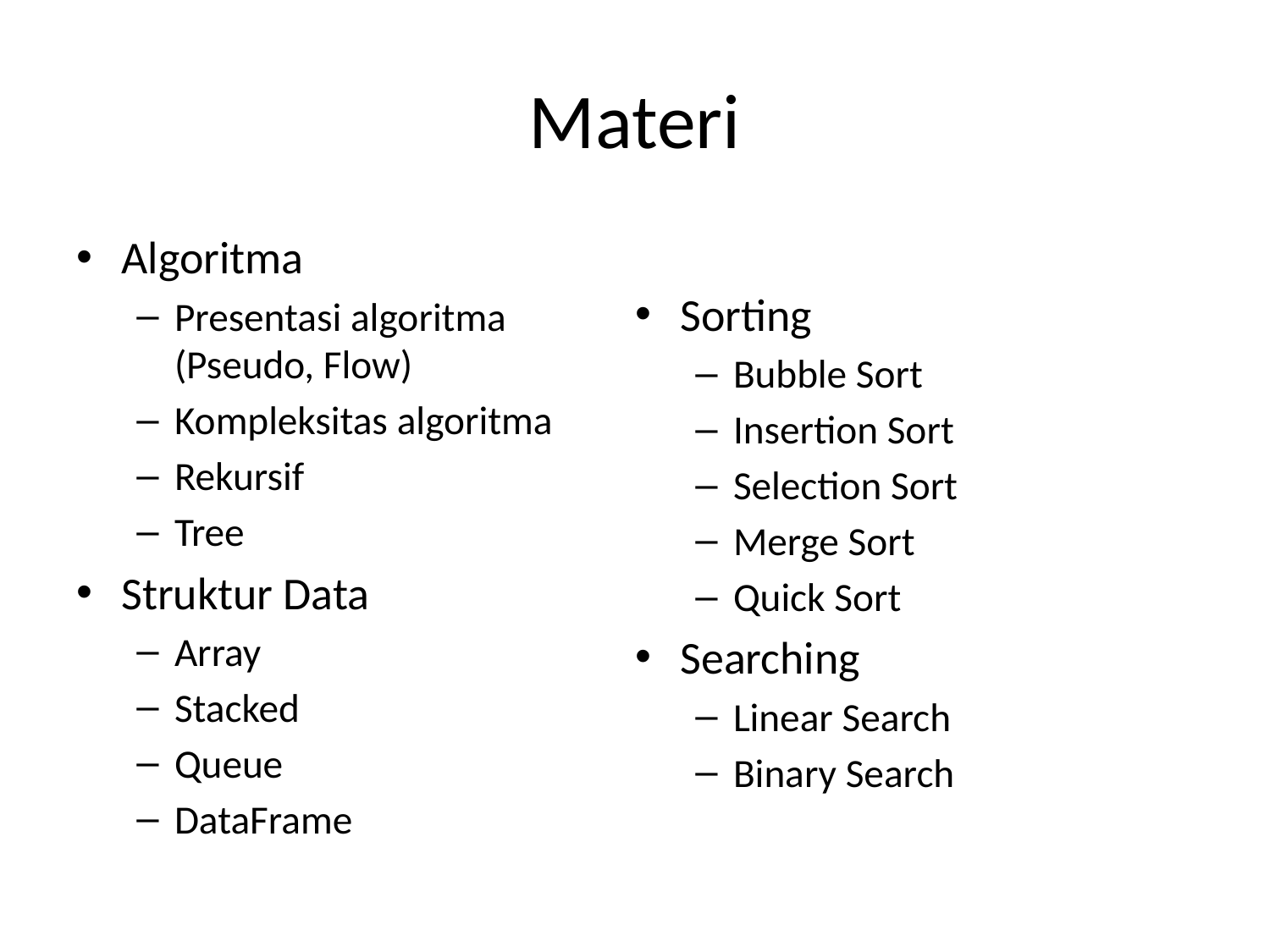

# Materi
Algoritma
Presentasi algoritma (Pseudo, Flow)
Kompleksitas algoritma
Rekursif
Tree
Struktur Data
Array
Stacked
Queue
DataFrame

Sorting
Bubble Sort
Insertion Sort
Selection Sort
Merge Sort
Quick Sort
Searching
Linear Search
Binary Search